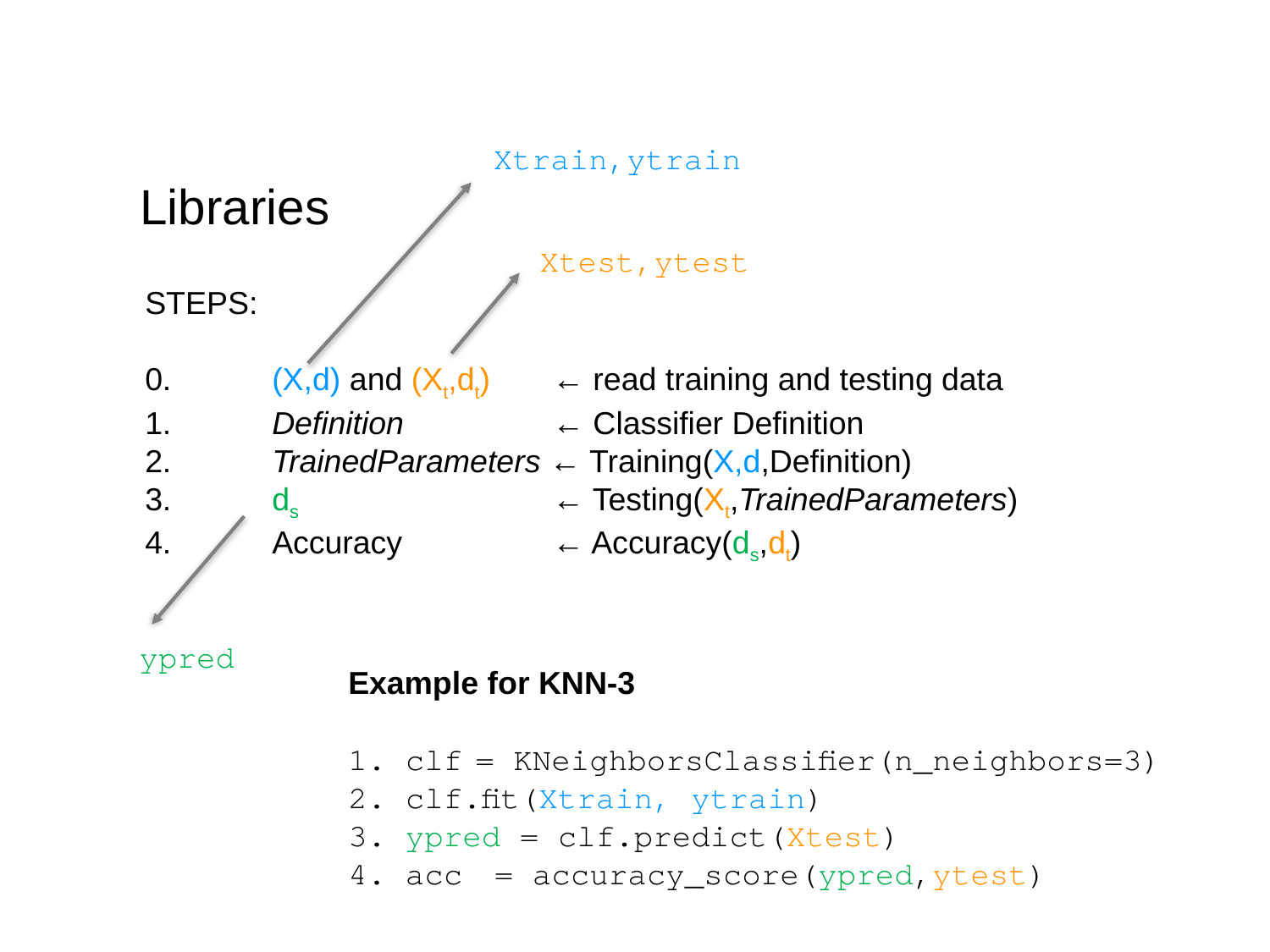

Xtrain,ytrain
Libraries
Xtest,ytest
STEPS:

0.	(X,d) and (Xt,dt) 	   ← read training and testing data
1.	Definition  	   ← Classifier Definition
2.	TrainedParameters ← Training(X,d,Definition)
3.	ds  		   ← Testing(Xt,TrainedParameters)
4.	Accuracy	   ← Accuracy(ds,dt)
ypred
Example for KNN-3

1. clf	= KNeighborsClassifier(n_neighbors=3)
2. clf.fit(Xtrain, ytrain)
3. ypred = clf.predict(Xtest)
4. acc	 = accuracy_score(ypred,ytest)